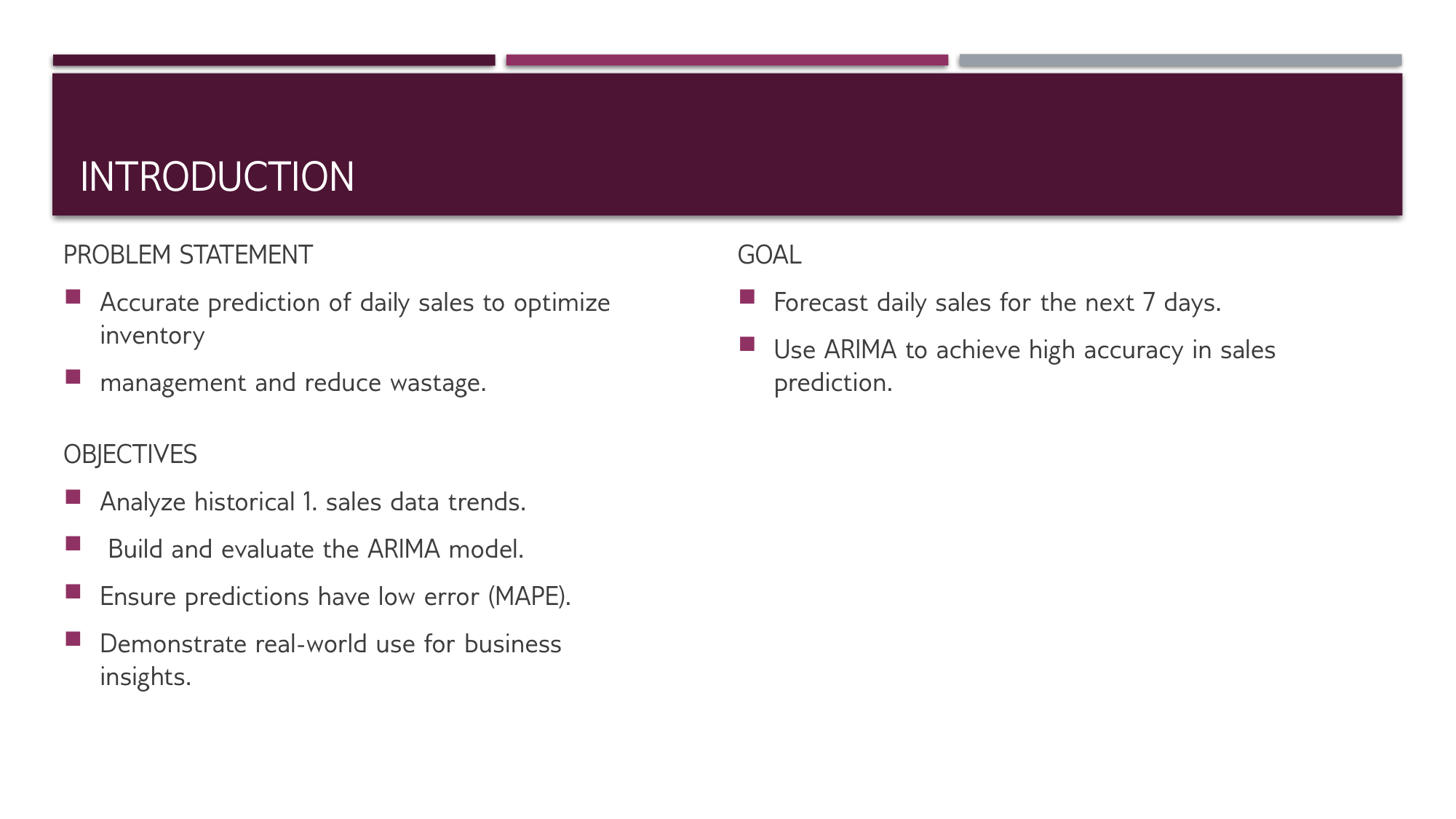

# Introduction
PROBLEM STATEMENT
Accurate prediction of daily sales to optimize inventory
management and reduce wastage.
GOAL
Forecast daily sales for the next 7 days.
Use ARIMA to achieve high accuracy in sales prediction.
OBJECTIVES
Analyze historical 1. sales data trends.
 Build and evaluate the ARIMA model.
Ensure predictions have low error (MAPE).
Demonstrate real-world use for business insights.